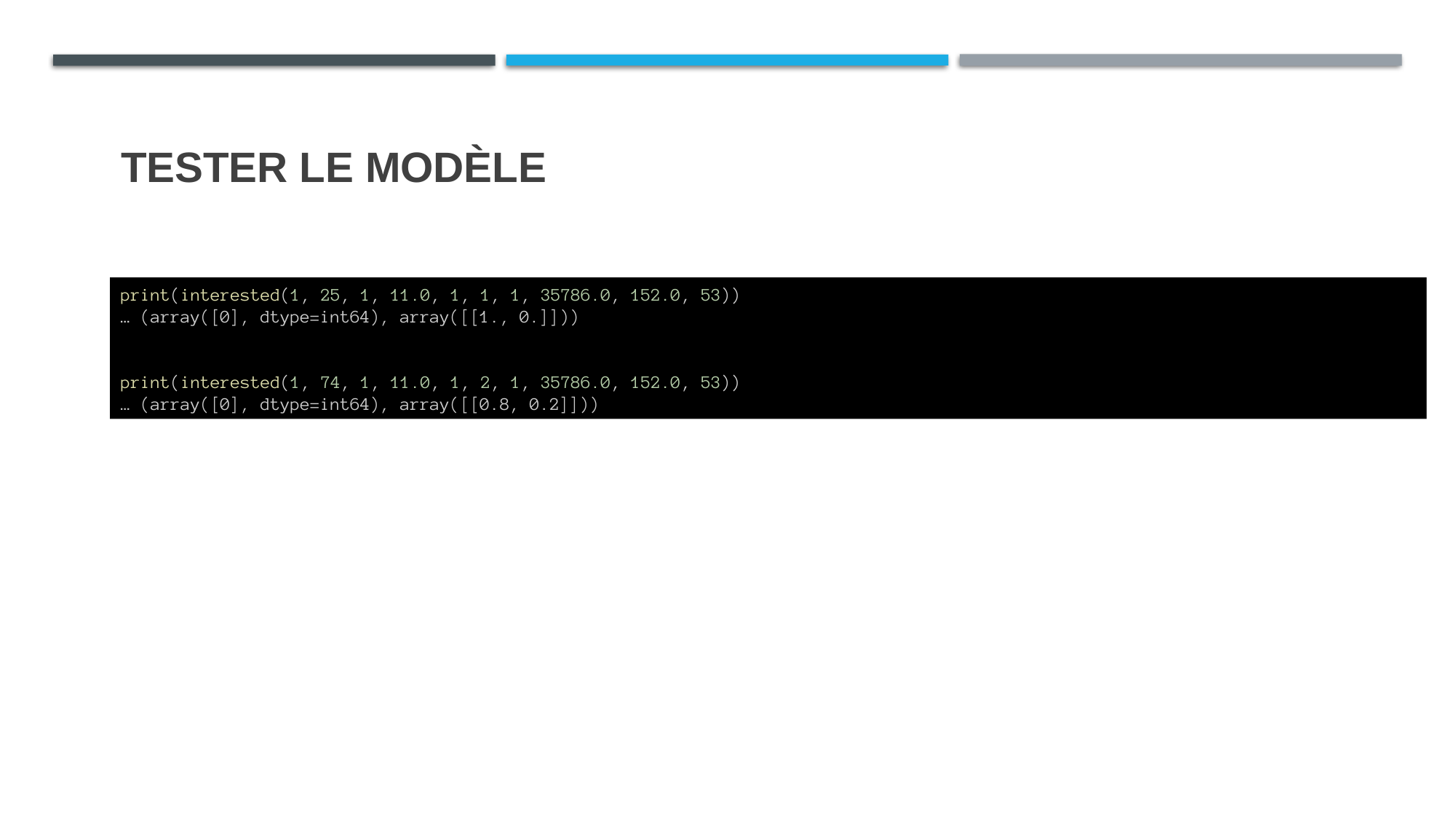

# Tester le modèle
print(interested(1, 25, 1, 11.0, 1, 1, 1, 35786.0, 152.0, 53))
… (array([0], dtype=int64), array([[1., 0.]]))

print(interested(1, 74, 1, 11.0, 1, 2, 1, 35786.0, 152.0, 53))
… (array([0], dtype=int64), array([[0.8, 0.2]]))